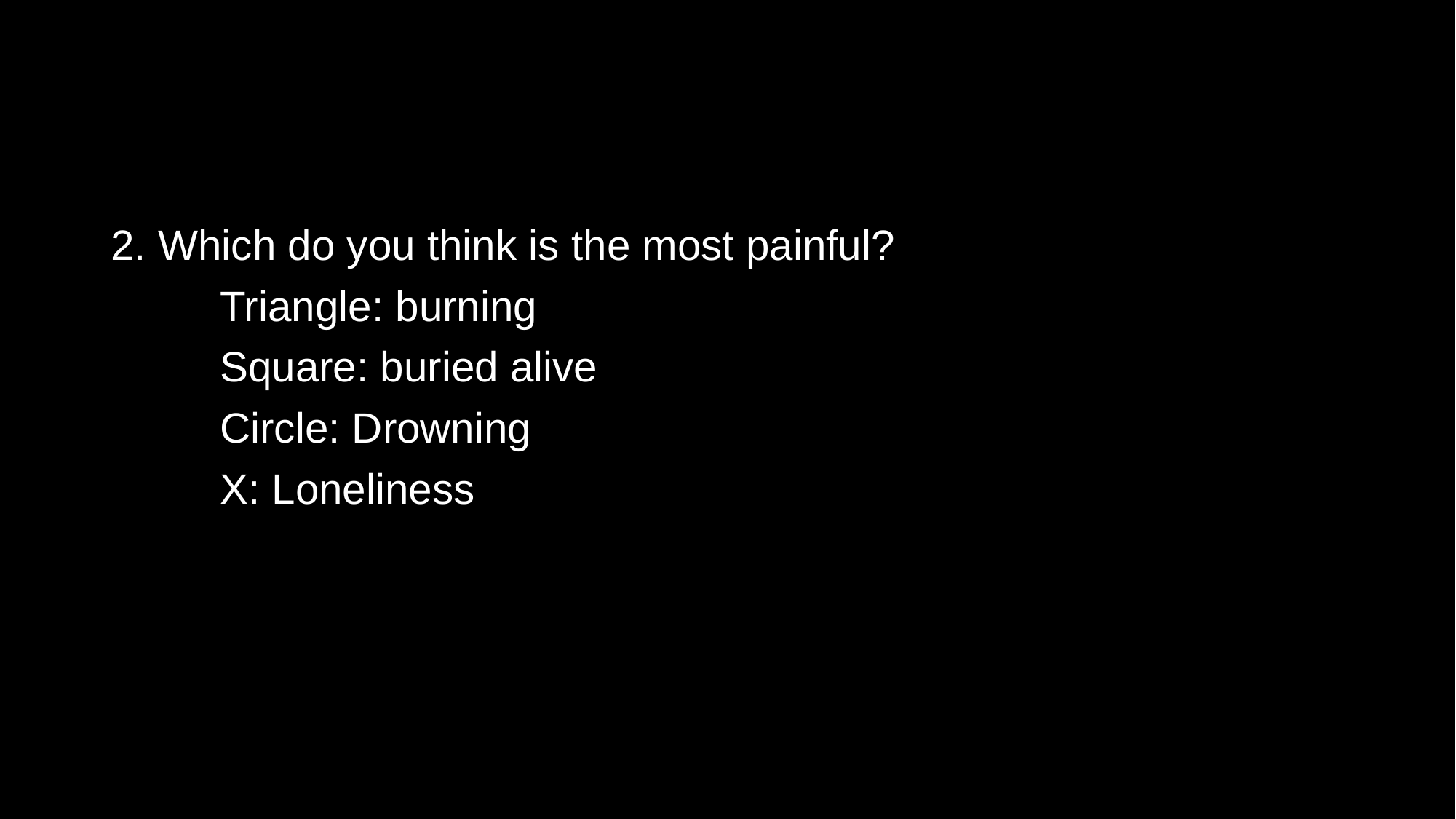

#
2. Which do you think is the most painful?
	Triangle: burning
	Square: buried alive
	Circle: Drowning
	X: Loneliness